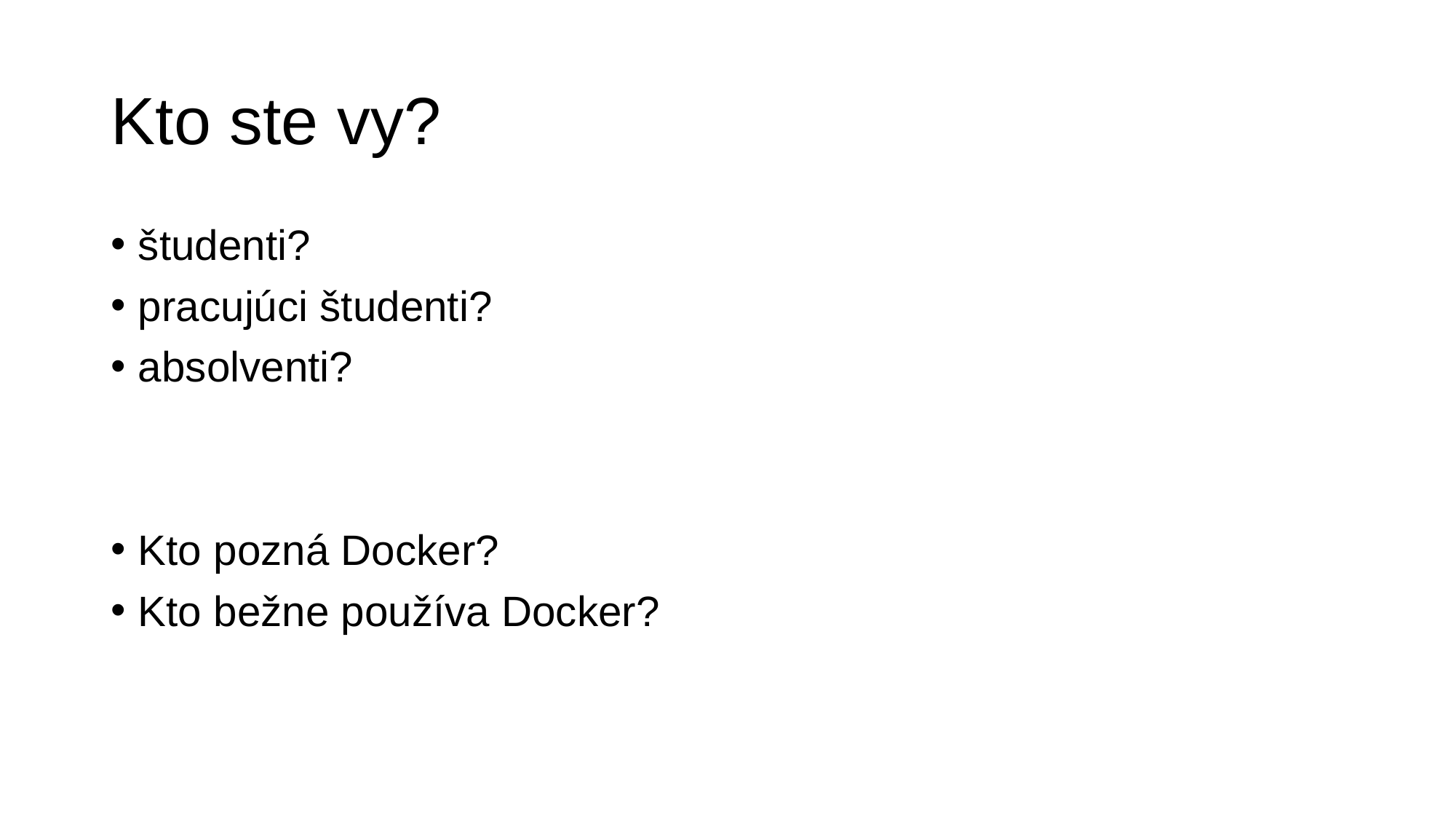

# Kto ste vy?
študenti?
pracujúci študenti?
absolventi?

Kto pozná Docker?
Kto bežne používa Docker?